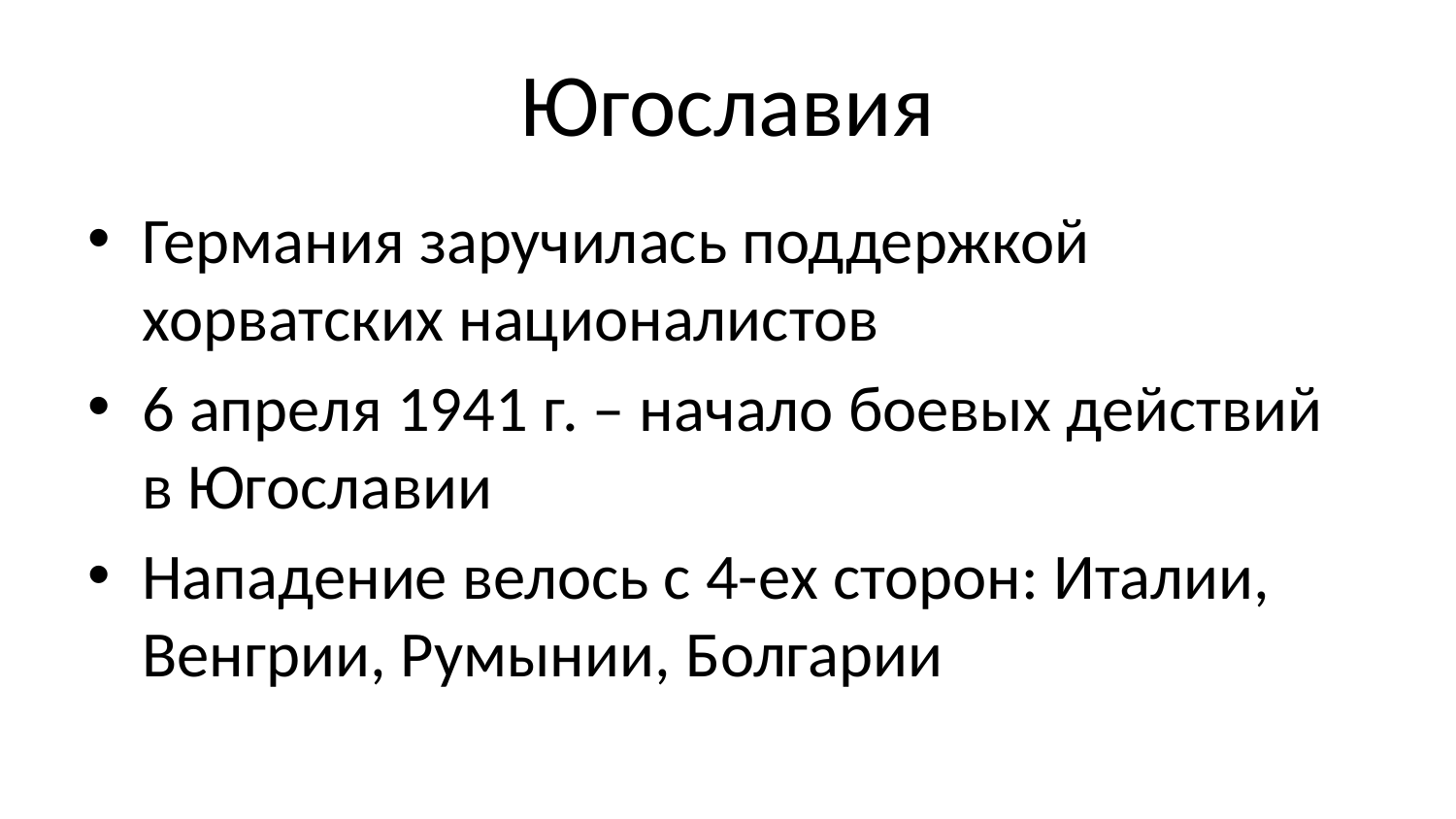

# Югославия
Германия заручилась поддержкой хорватских националистов
6 апреля 1941 г. – начало боевых действий в Югославии
Нападение велось с 4-ех сторон: Италии, Венгрии, Румынии, Болгарии